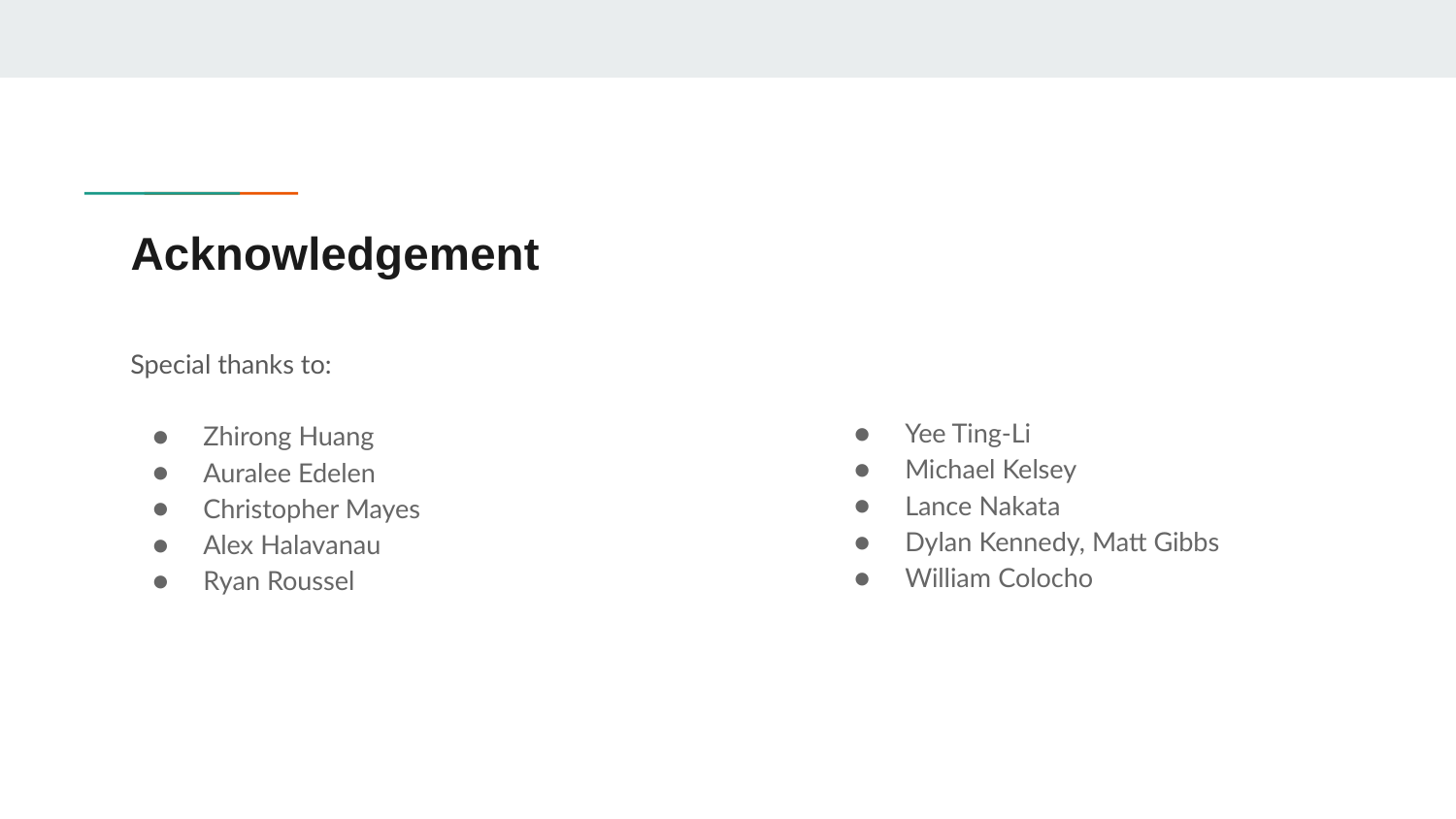

# Acknowledgement
Special thanks to:
Zhirong Huang
Auralee Edelen
Christopher Mayes
Alex Halavanau
Ryan Roussel
Yee Ting-Li
Michael Kelsey
Lance Nakata
Dylan Kennedy, Matt Gibbs
William Colocho